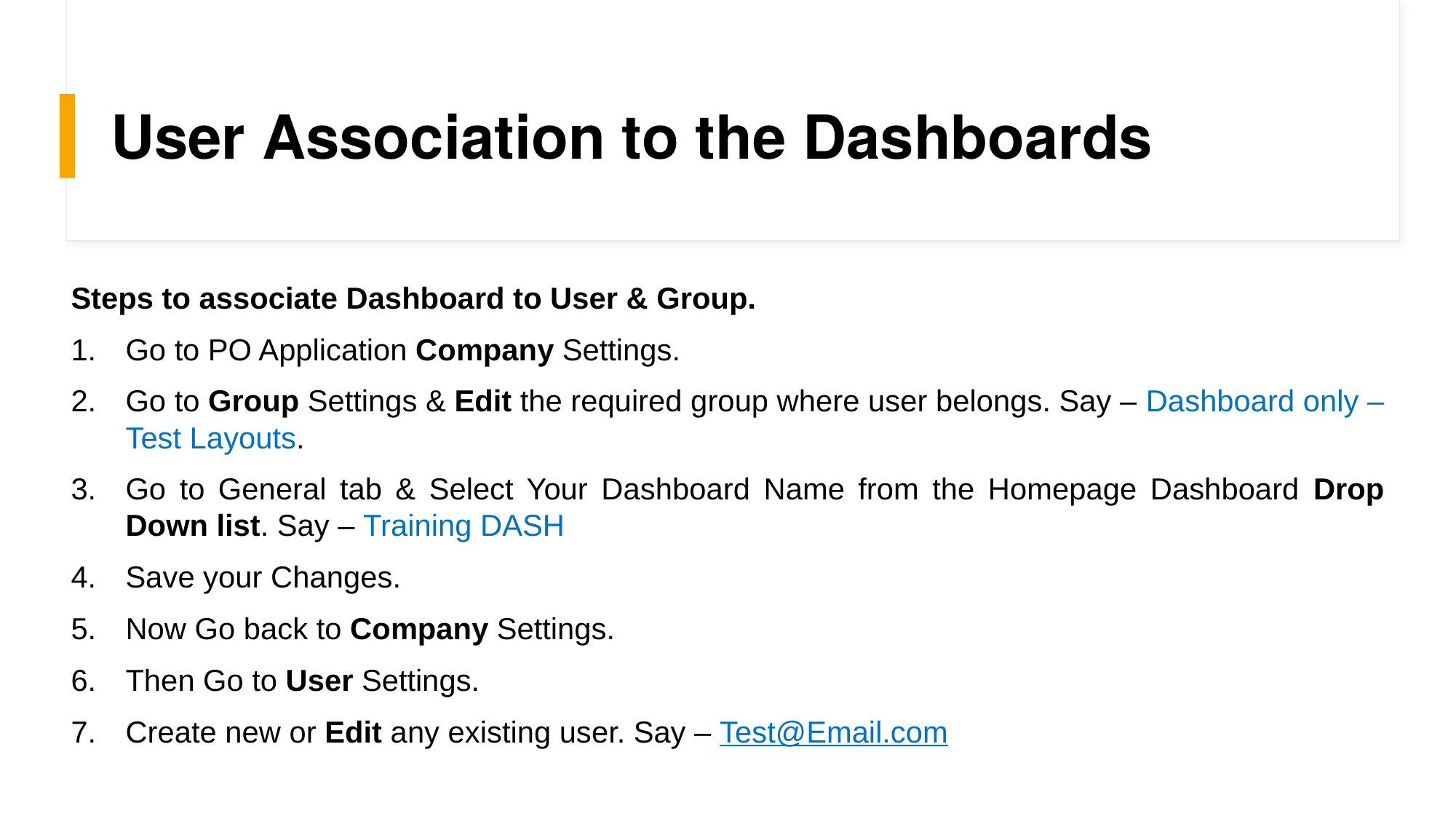

# User Association to the Dashboards
Steps to associate Dashboard to User & Group.
Go to PO Application Company Settings.
Go to Group Settings & Edit the required group where user belongs. Say – Dashboard only – Test Layouts.
Go to General tab & Select Your Dashboard Name from the Homepage Dashboard Drop Down list. Say – Training DASH
Save your Changes.
Now Go back to Company Settings.
Then Go to User Settings.
Create new or Edit any existing user. Say – Test@Email.com